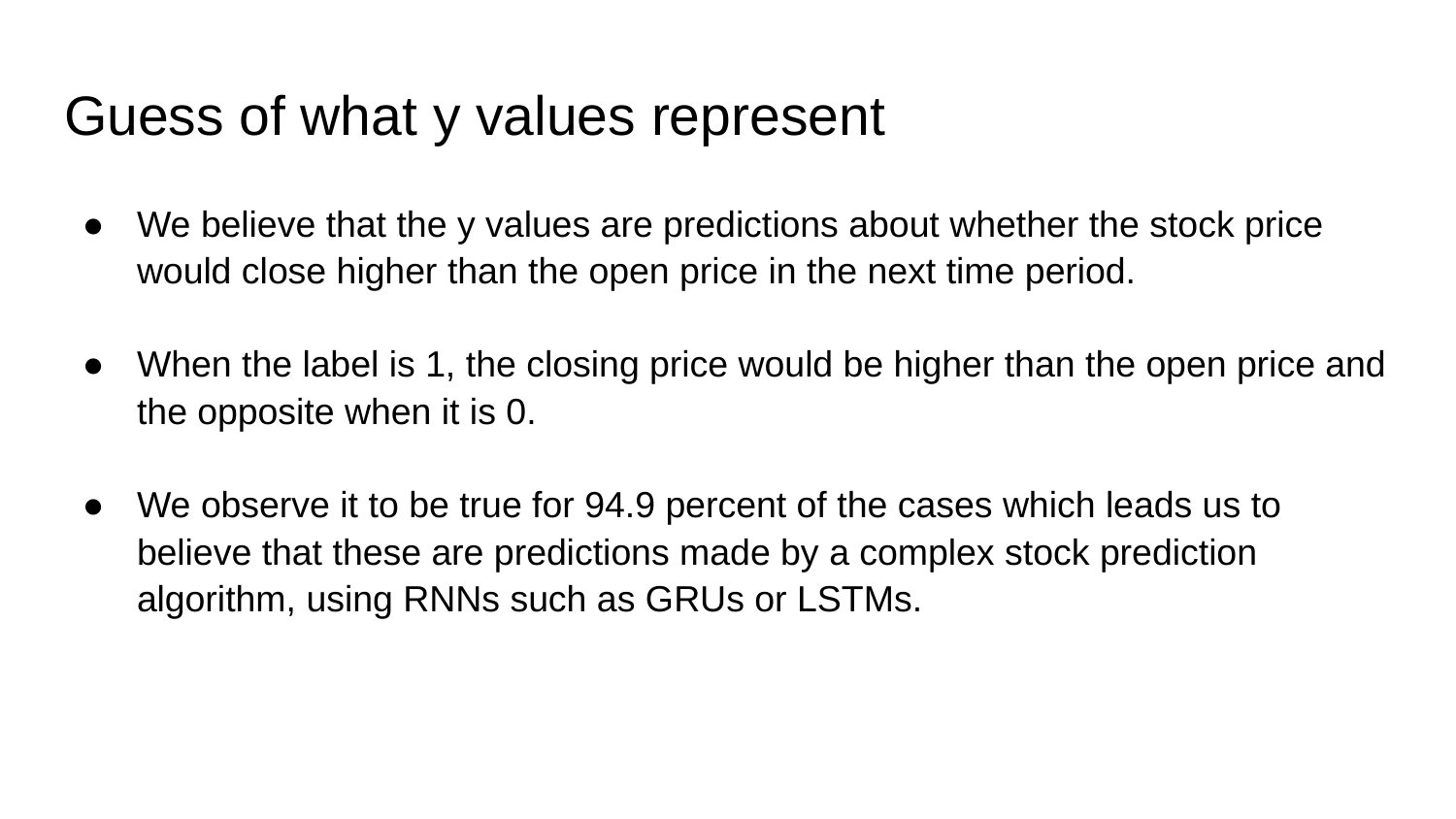

# Guess of what y values represent

We believe that the y values are predictions about whether the stock price would close higher than the open price in the next time period.

When the label is 1, the closing price would be higher than the open price and the opposite when it is 0.

We observe it to be true for 94.9 percent of the cases which leads us to believe that these are predictions made by a complex stock prediction algorithm, using RNNs such as GRUs or LSTMs.